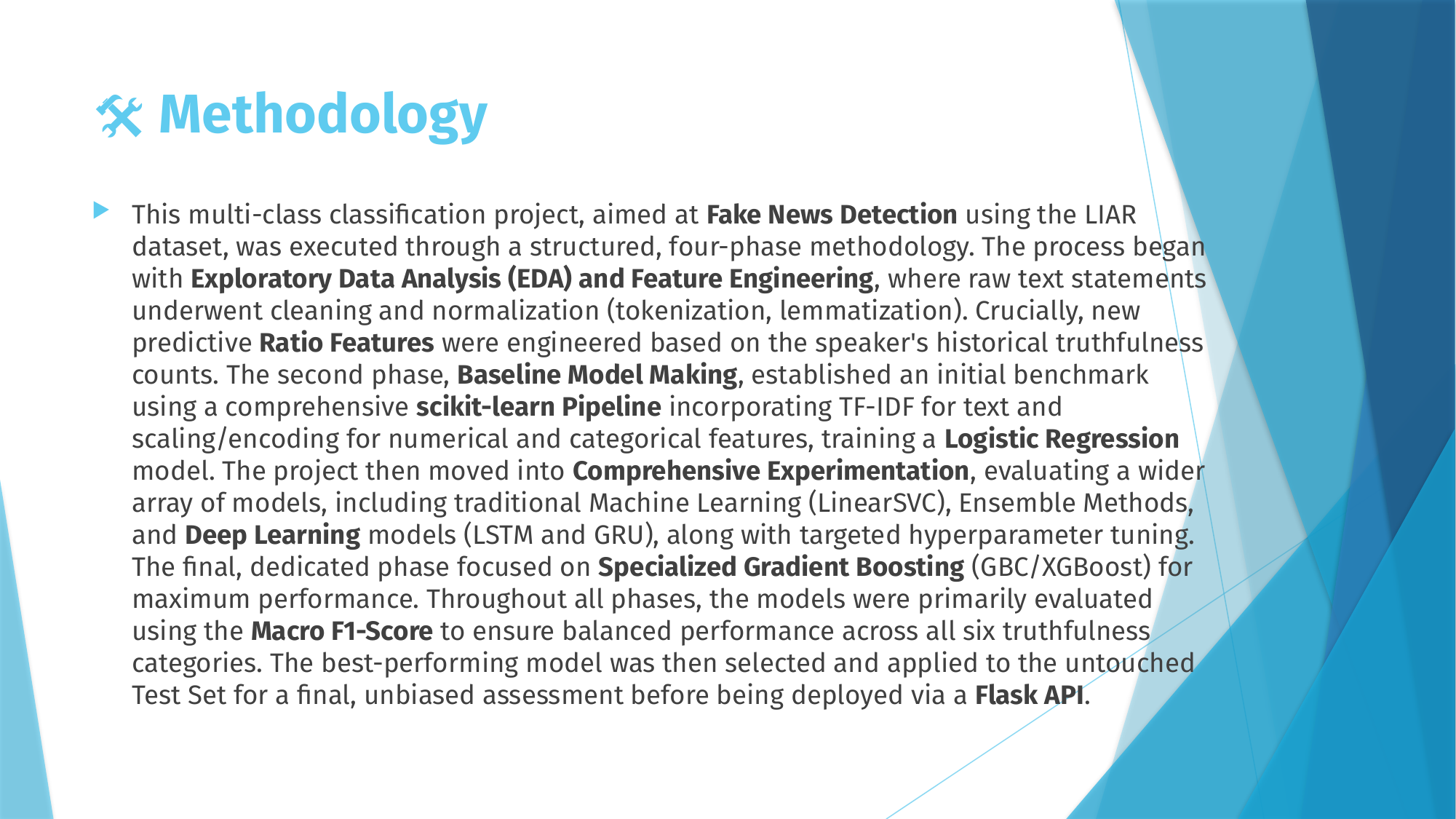

# 🛠️ Methodology
This multi-class classification project, aimed at Fake News Detection using the LIAR dataset, was executed through a structured, four-phase methodology. The process began with Exploratory Data Analysis (EDA) and Feature Engineering, where raw text statements underwent cleaning and normalization (tokenization, lemmatization). Crucially, new predictive Ratio Features were engineered based on the speaker's historical truthfulness counts. The second phase, Baseline Model Making, established an initial benchmark using a comprehensive scikit-learn Pipeline incorporating TF-IDF for text and scaling/encoding for numerical and categorical features, training a Logistic Regression model. The project then moved into Comprehensive Experimentation, evaluating a wider array of models, including traditional Machine Learning (LinearSVC), Ensemble Methods, and Deep Learning models (LSTM and GRU), along with targeted hyperparameter tuning. The final, dedicated phase focused on Specialized Gradient Boosting (GBC/XGBoost) for maximum performance. Throughout all phases, the models were primarily evaluated using the Macro F1-Score to ensure balanced performance across all six truthfulness categories. The best-performing model was then selected and applied to the untouched Test Set for a final, unbiased assessment before being deployed via a Flask API.